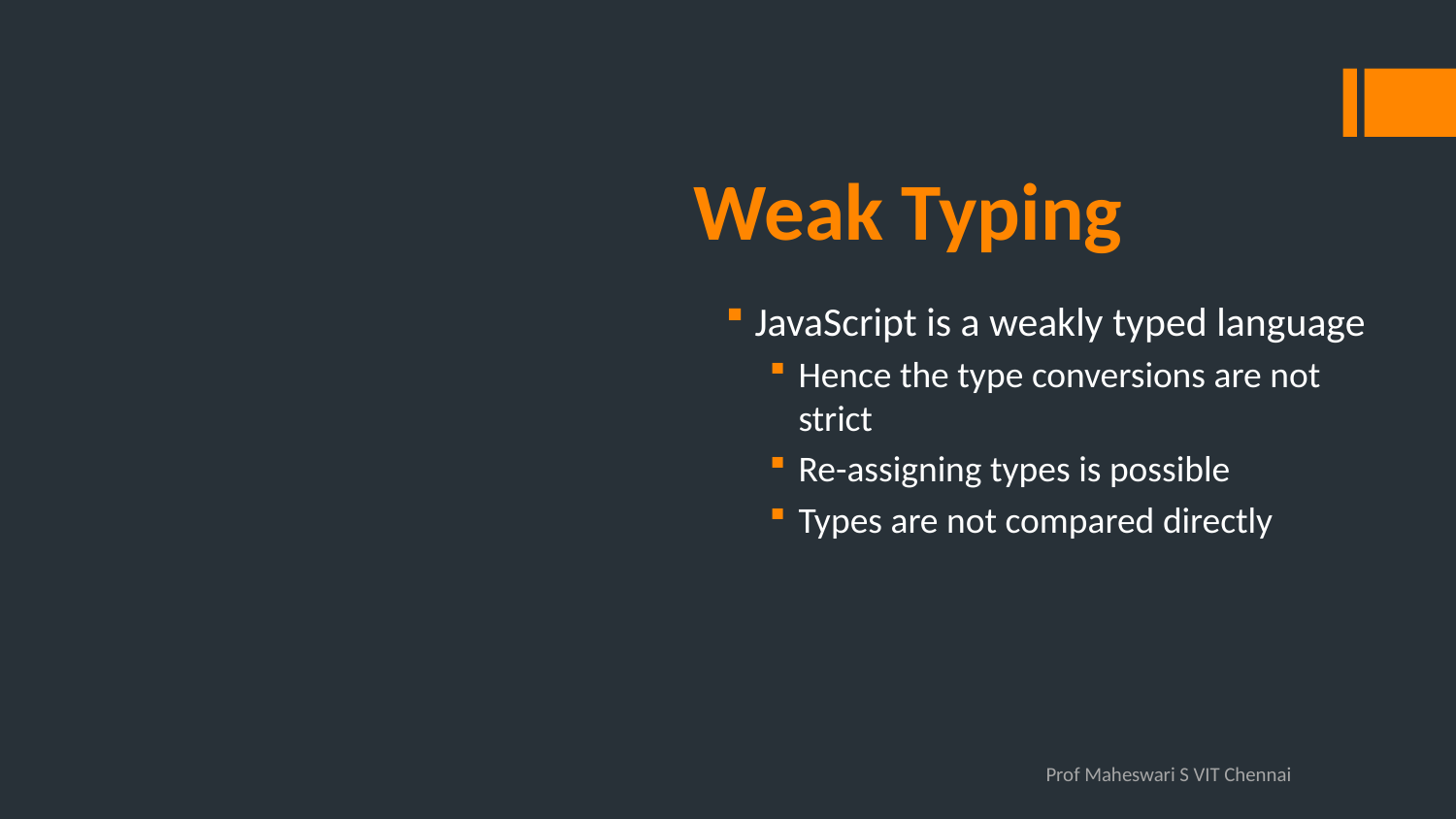

# Weak Typing
JavaScript is a weakly typed language
Hence the type conversions are not strict
Re-assigning types is possible
Types are not compared directly

Prof Maheswari S VIT Chennai